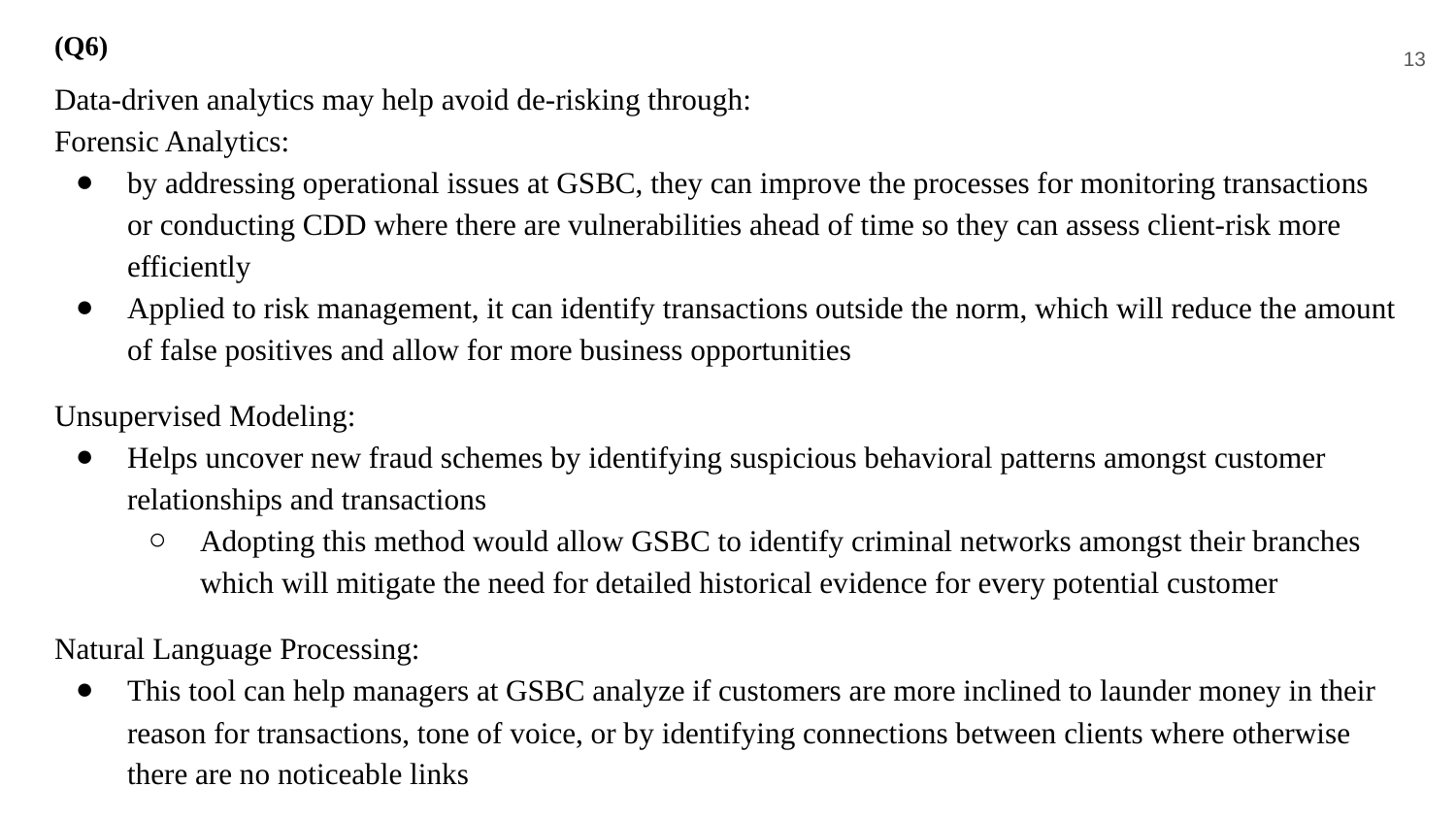

# (Q6)
13
Data-driven analytics may help avoid de-risking through:
Forensic Analytics:
by addressing operational issues at GSBC, they can improve the processes for monitoring transactions or conducting CDD where there are vulnerabilities ahead of time so they can assess client-risk more efficiently
Applied to risk management, it can identify transactions outside the norm, which will reduce the amount of false positives and allow for more business opportunities
Unsupervised Modeling:
Helps uncover new fraud schemes by identifying suspicious behavioral patterns amongst customer relationships and transactions
Adopting this method would allow GSBC to identify criminal networks amongst their branches which will mitigate the need for detailed historical evidence for every potential customer
Natural Language Processing:
This tool can help managers at GSBC analyze if customers are more inclined to launder money in their reason for transactions, tone of voice, or by identifying connections between clients where otherwise there are no noticeable links